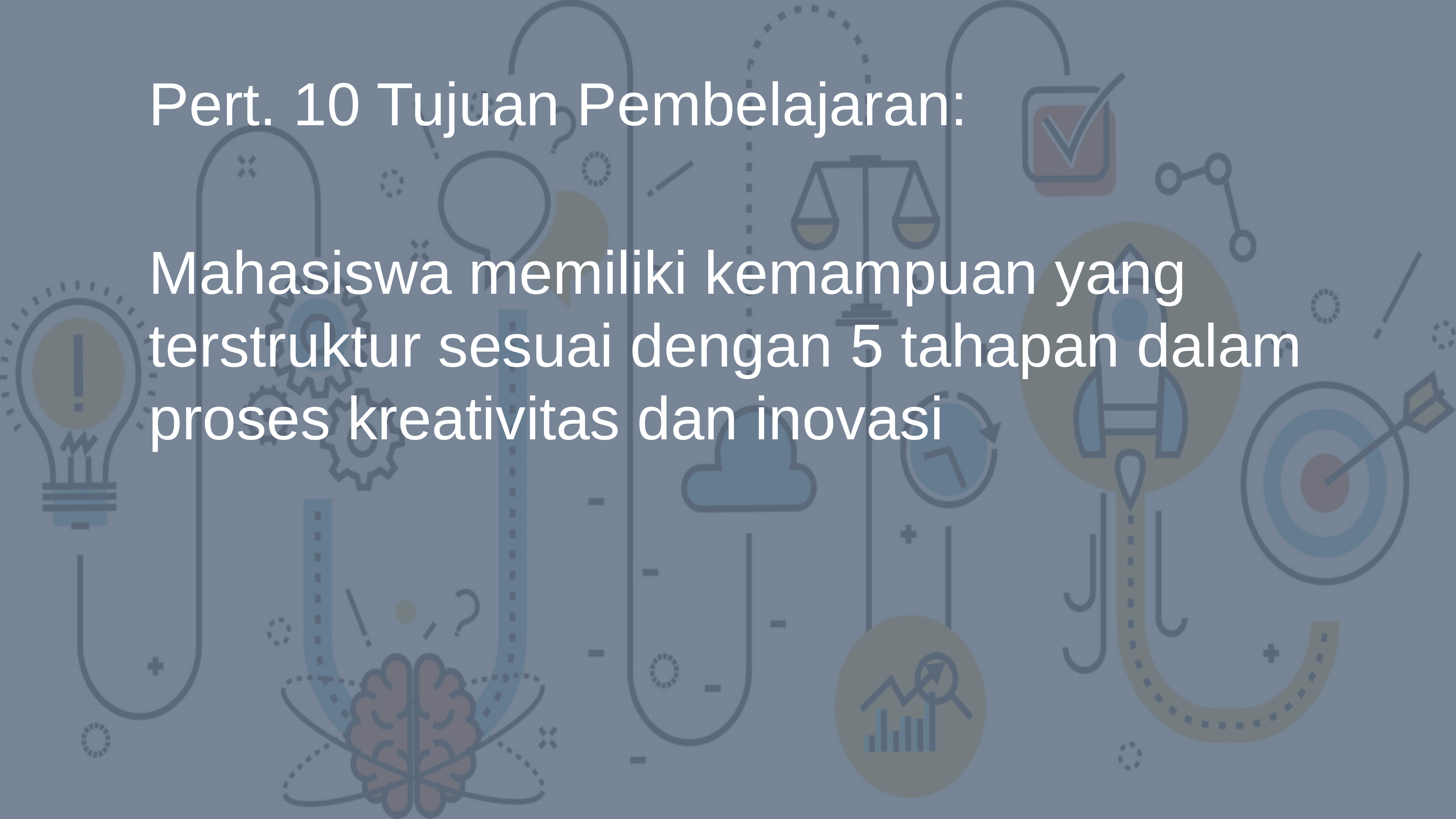

Pert. 10 Tujuan Pembelajaran:
Mahasiswa memiliki kemampuan yang terstruktur sesuai dengan 5 tahapan dalam proses kreativitas dan inovasi